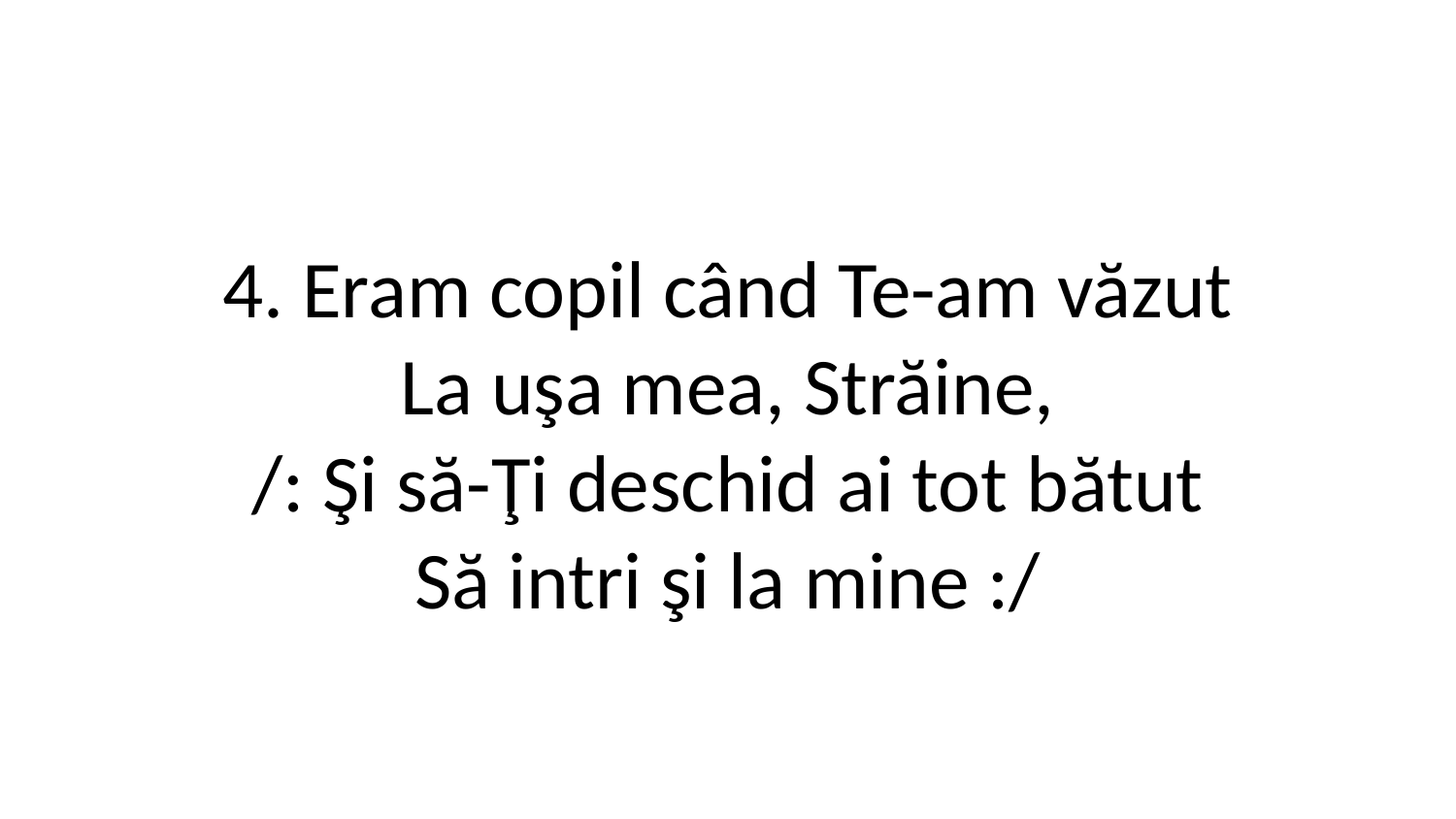

4. Eram copil când Te-am văzut
La uşa mea, Străine,
/: Şi să-Ţi deschid ai tot bătut
Să intri şi la mine :/